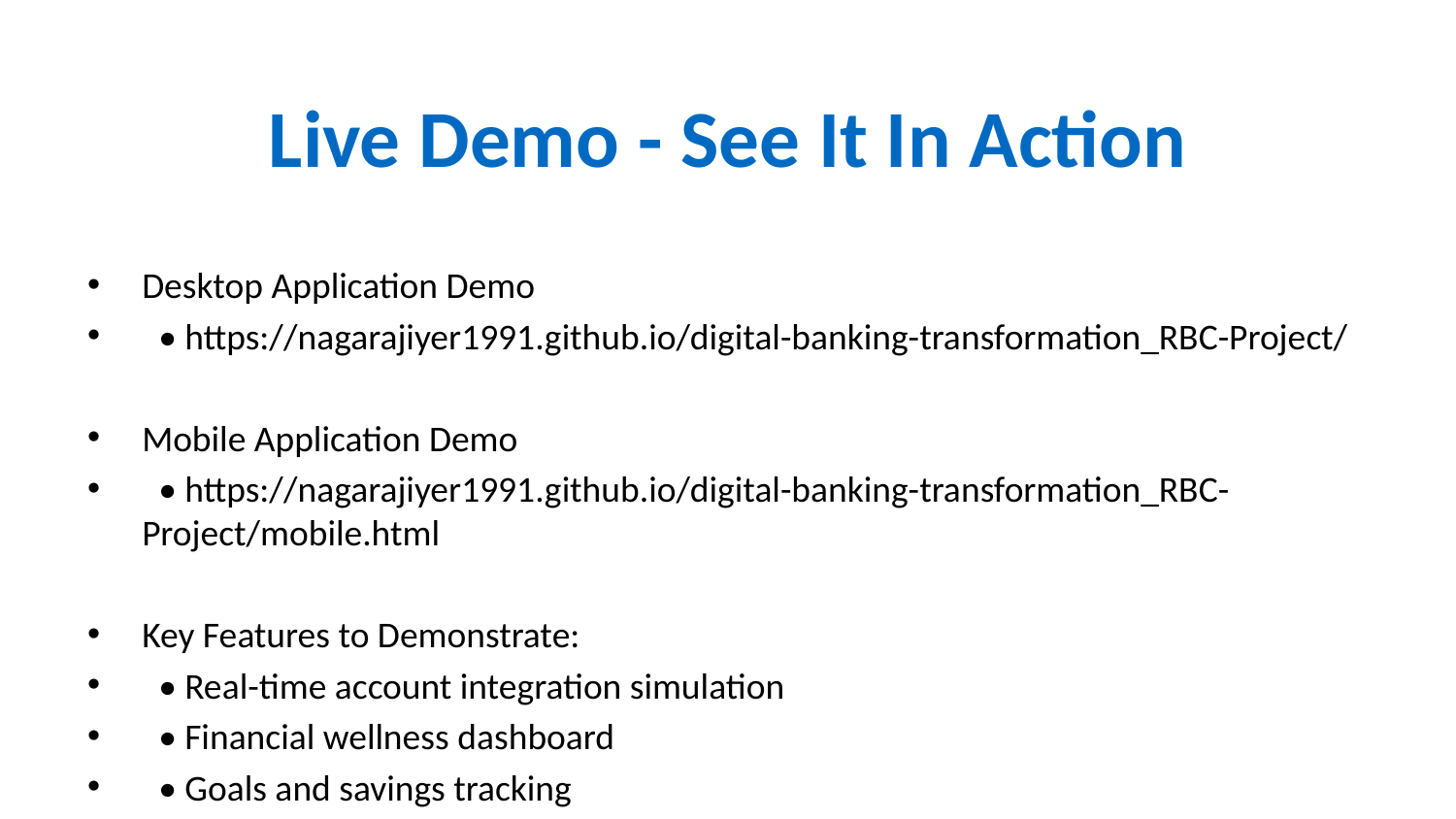

# Live Demo - See It In Action
Desktop Application Demo
  • https://nagarajiyer1991.github.io/digital-banking-transformation_RBC-Project/

Mobile Application Demo
  • https://nagarajiyer1991.github.io/digital-banking-transformation_RBC-Project/mobile.html

Key Features to Demonstrate:
  • Real-time account integration simulation
  • Financial wellness dashboard
  • Goals and savings tracking